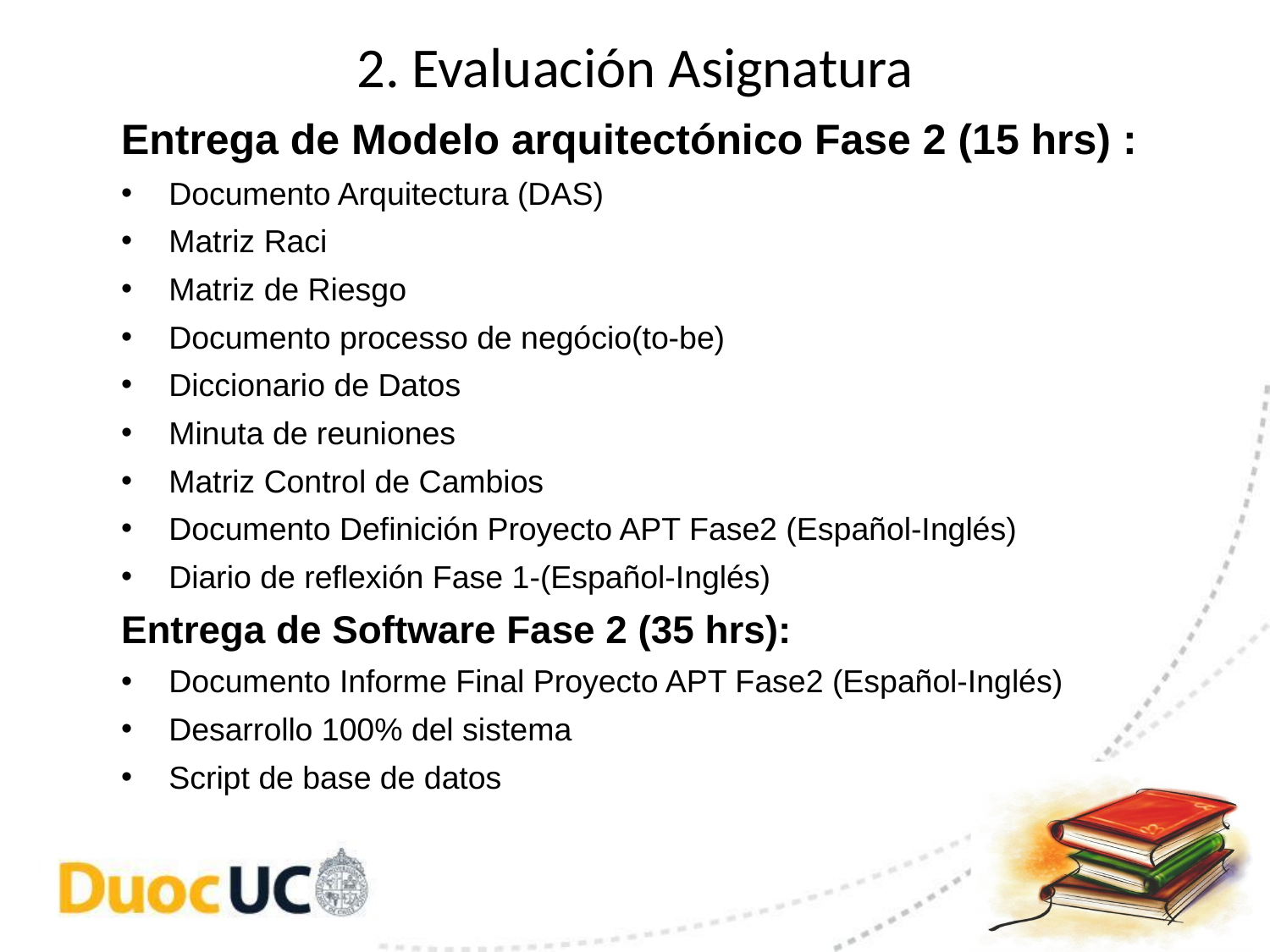

# 2. Evaluación Asignatura
Entrega de Modelo arquitectónico Fase 2 (15 hrs) :
Documento Arquitectura (DAS)
Matriz Raci
Matriz de Riesgo
Documento processo de negócio(to-be)
Diccionario de Datos
Minuta de reuniones
Matriz Control de Cambios
Documento Definición Proyecto APT Fase2 (Español-Inglés)
Diario de reflexión Fase 1-(Español-Inglés)
Entrega de Software Fase 2 (35 hrs):
Documento Informe Final Proyecto APT Fase2 (Español-Inglés)
Desarrollo 100% del sistema
Script de base de datos